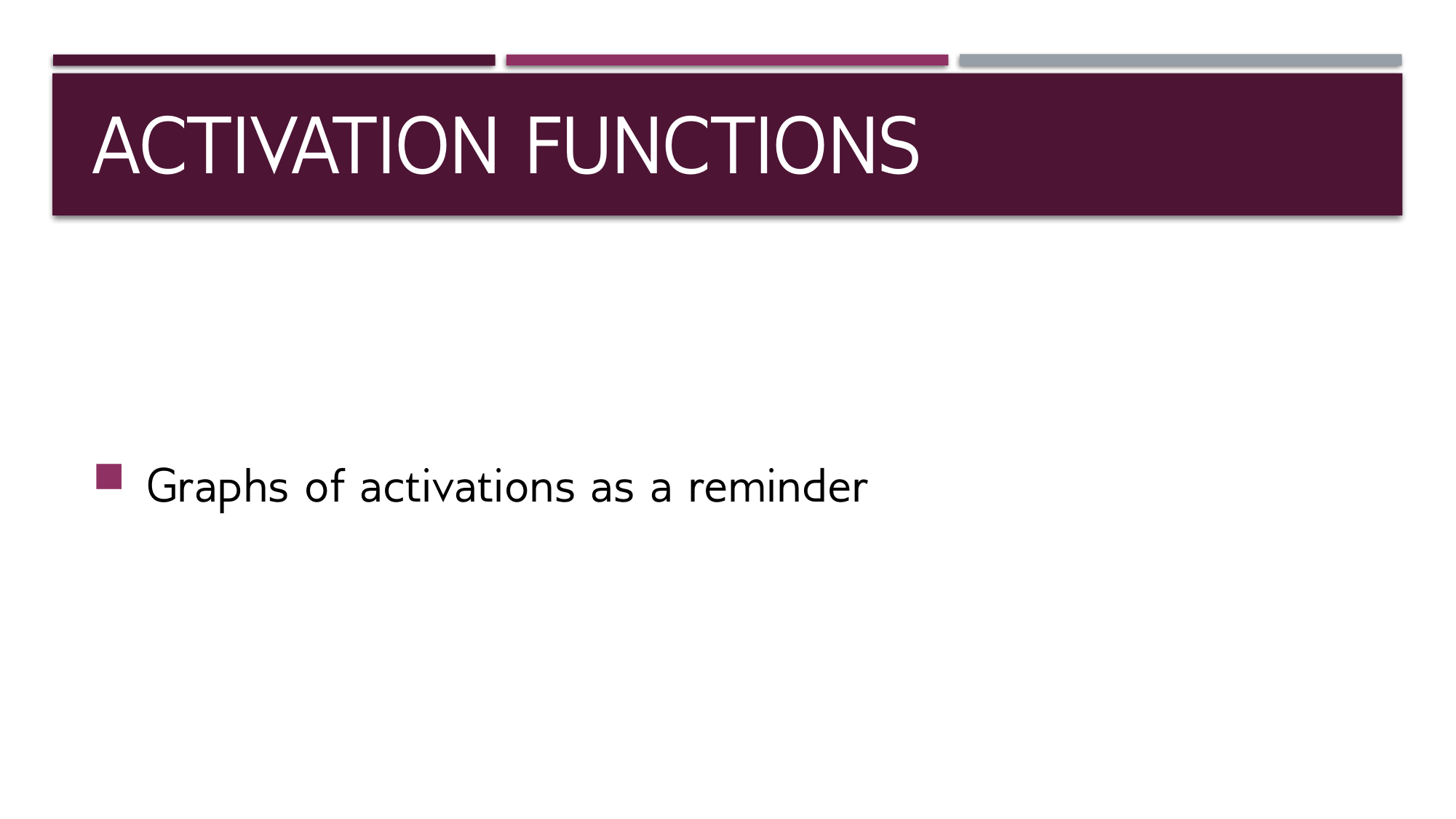

# Activation Functions
Graphs of activations as a reminder